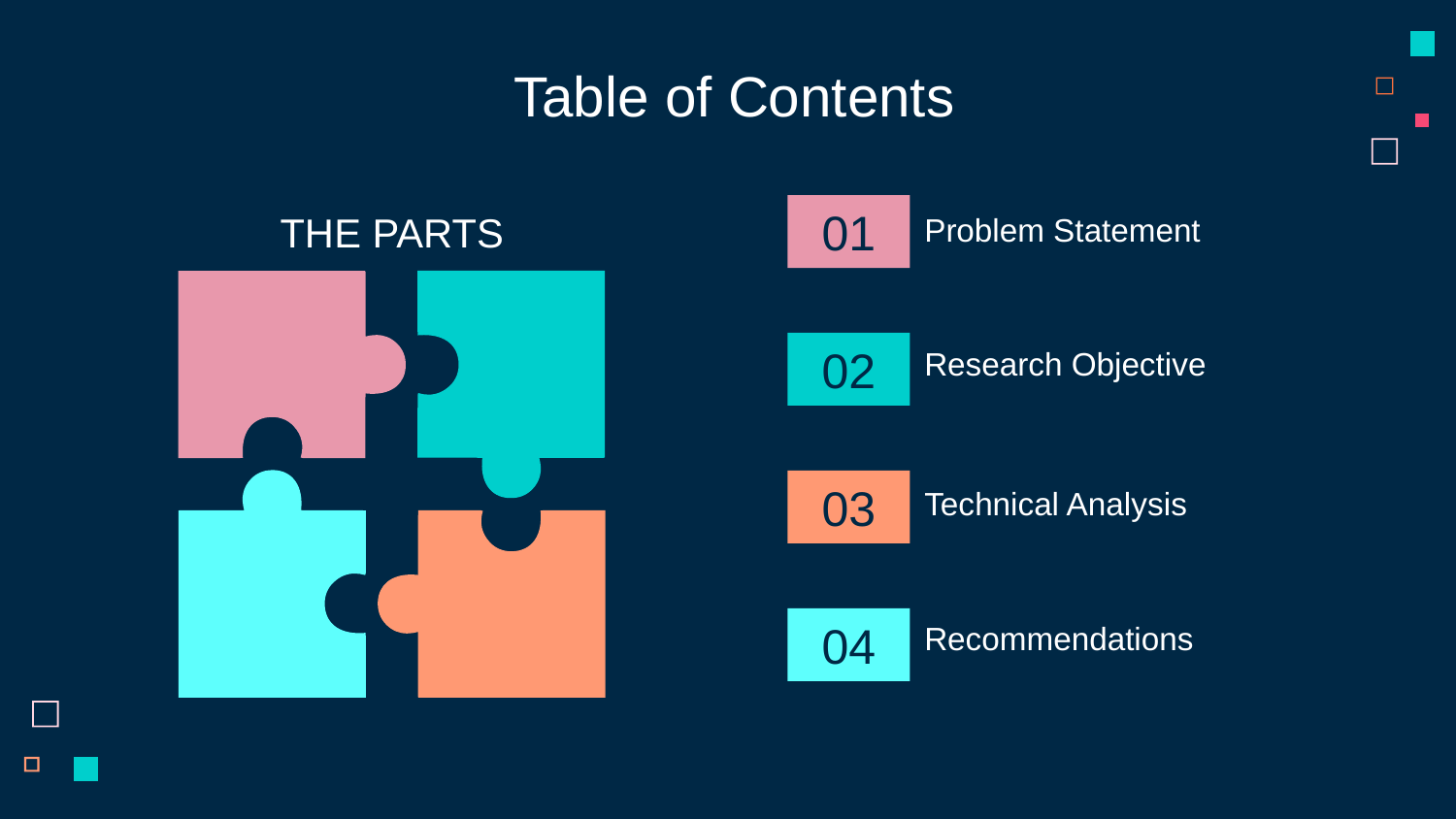

# Table of Contents

01
Problem Statement
THE PARTS

Research Objective
02
Technical Analysis

03

Recommendations
04